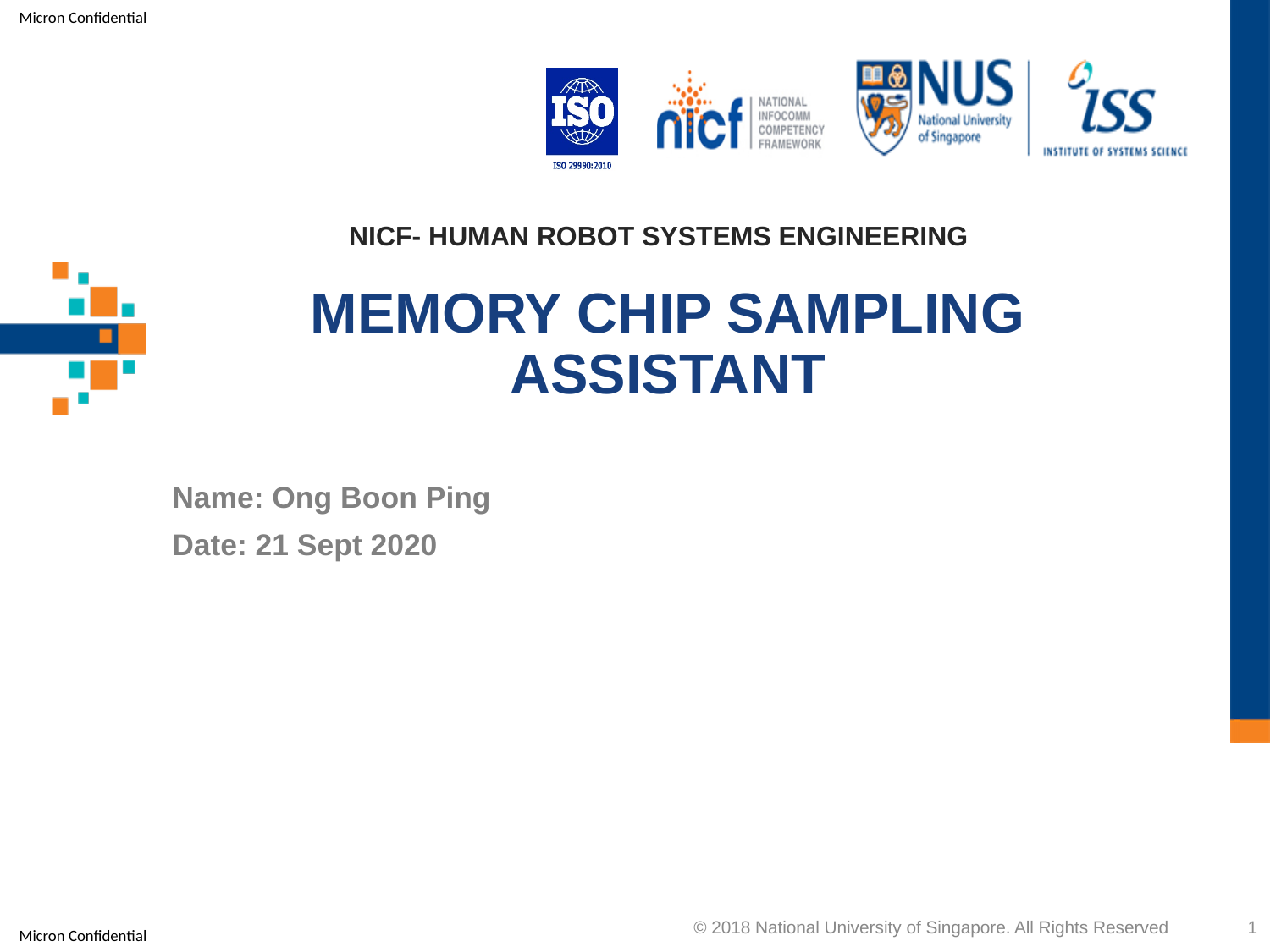

NICF- human robot systems engineering
# Memory CHIP Sampling ASSISTANT
Name: Ong Boon Ping
Date: 21 Sept 2020
OVER
© 2018 National University of Singapore. All Rights Reserved
1